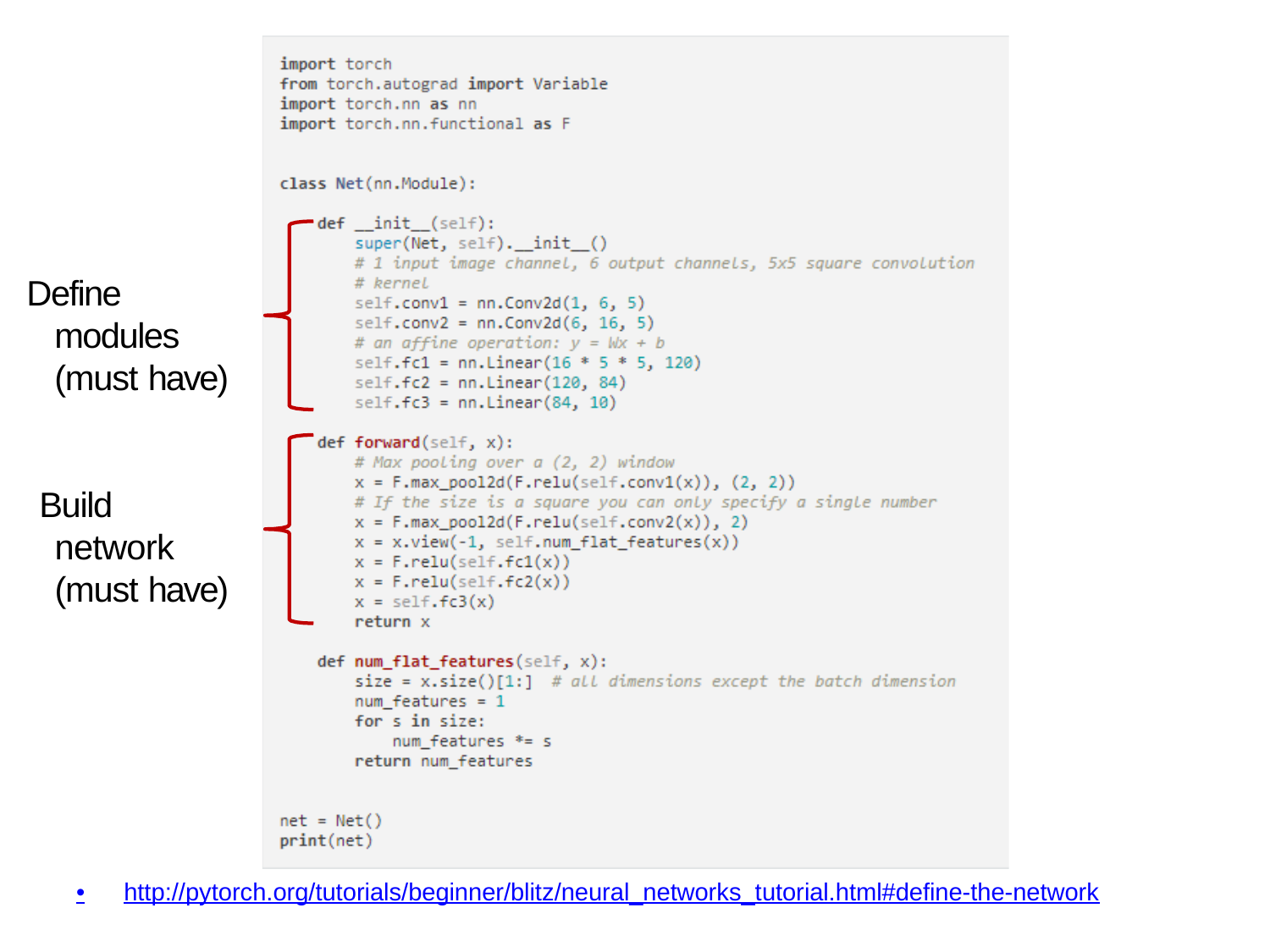

# Define modules  (must have)

Build network  (must have)
•
http://pytorch.org/tutorials/beginner/blitz/neural_networks_tutorial.html#define-the-network